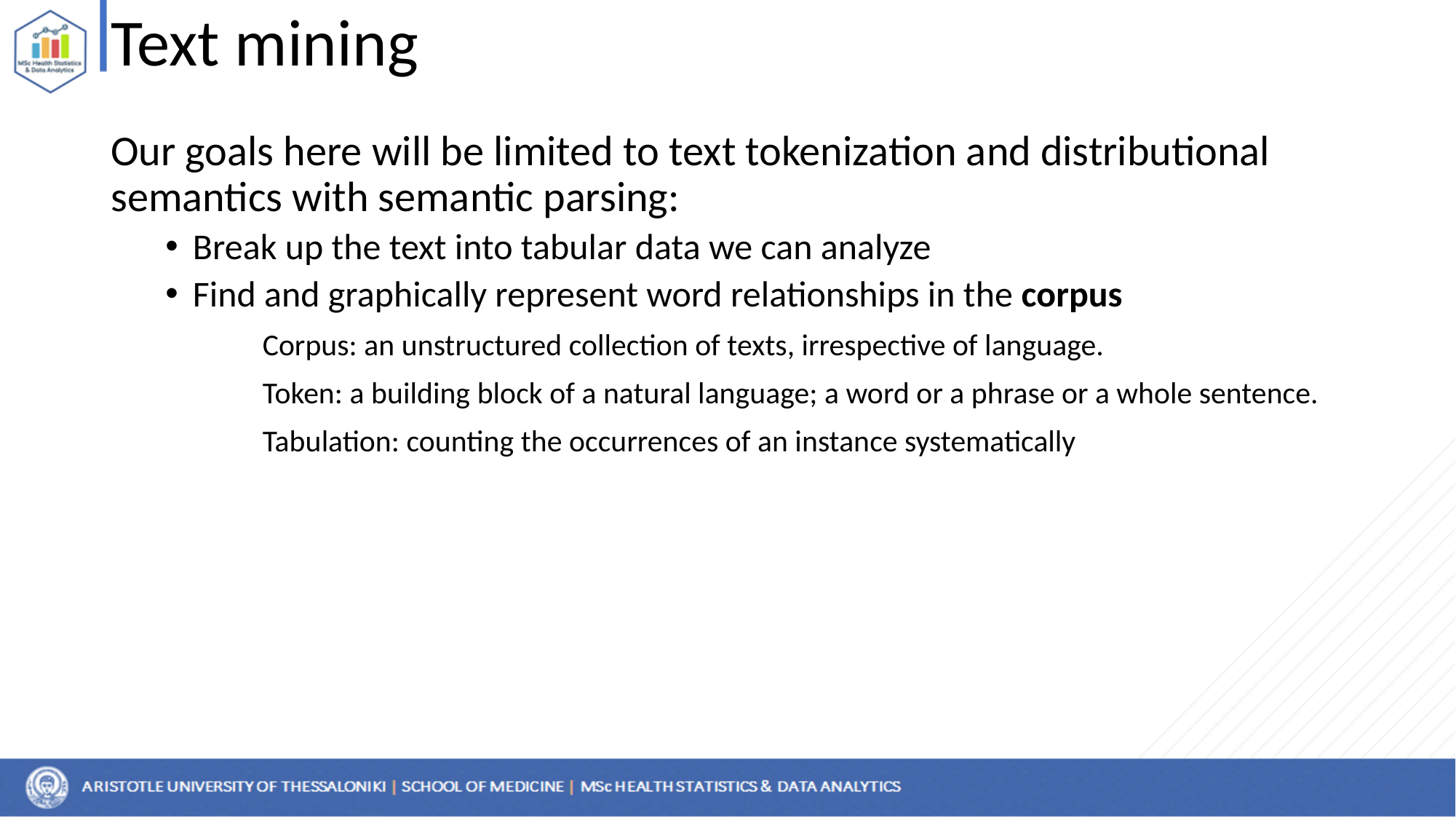

# Text mining
Our goals here will be limited to text tokenization and distributional semantics with semantic parsing:
Break up the text into tabular data we can analyze
Find and graphically represent word relationships in the corpus
Corpus: an unstructured collection of texts, irrespective of language.
Token: a building block of a natural language; a word or a phrase or a whole sentence.
Tabulation: counting the occurrences of an instance systematically